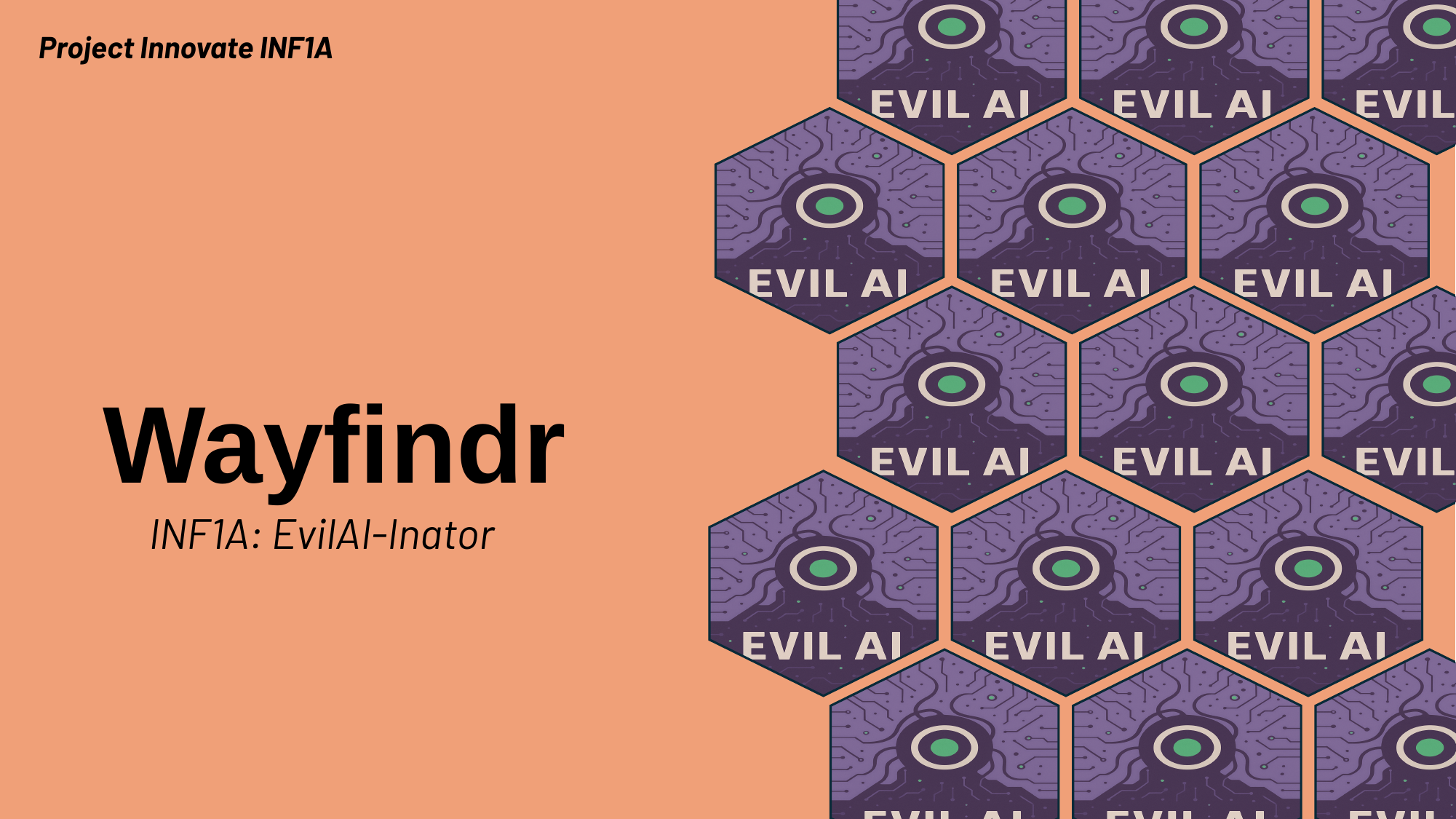

# Project Innovate INF1A
Wayfindr
INF1A: EvilAI-Inator